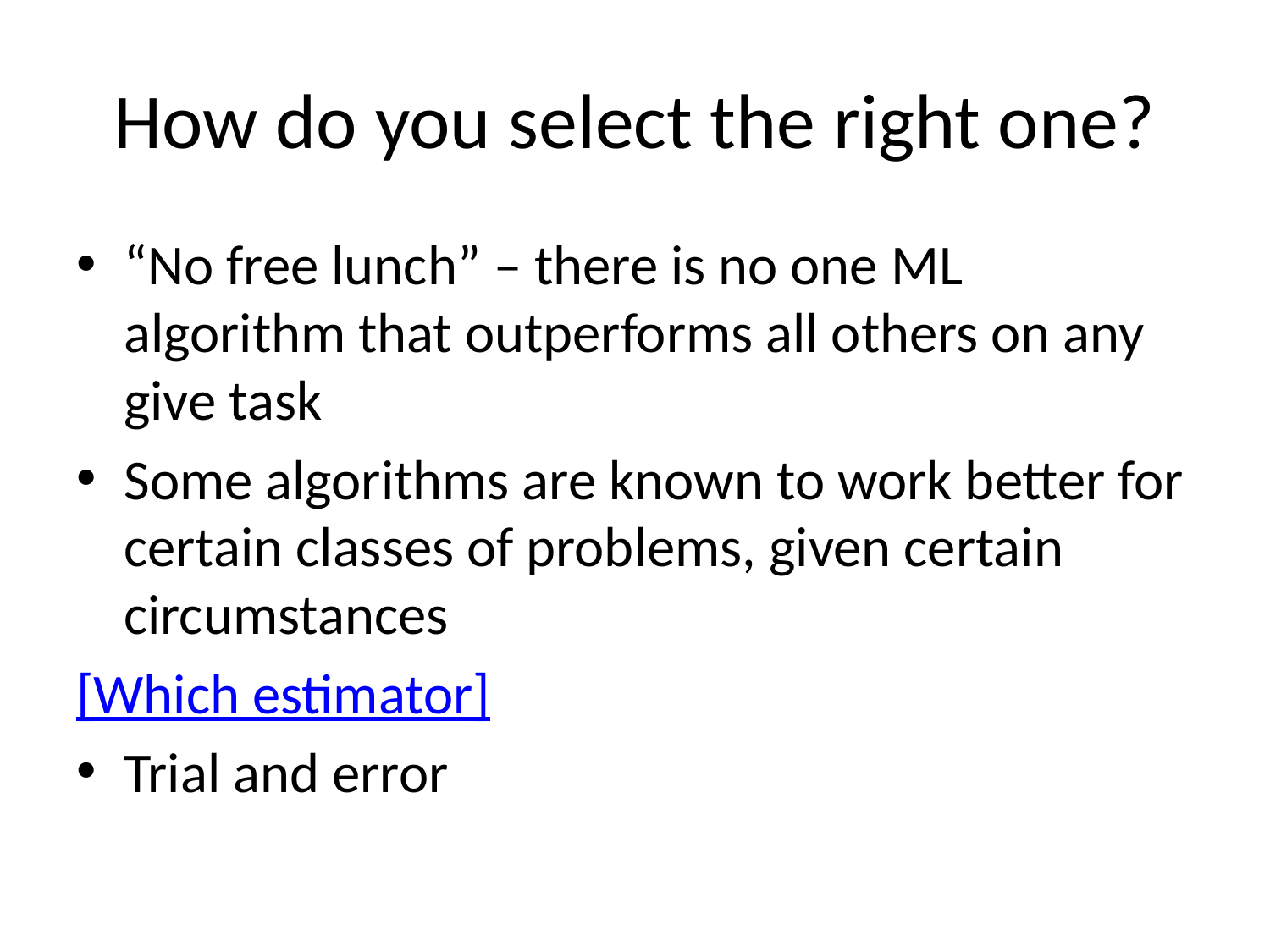

# How do you select the right one?
“No free lunch” – there is no one ML algorithm that outperforms all others on any give task
Some algorithms are known to work better for certain classes of problems, given certain circumstances
[Which estimator]
Trial and error